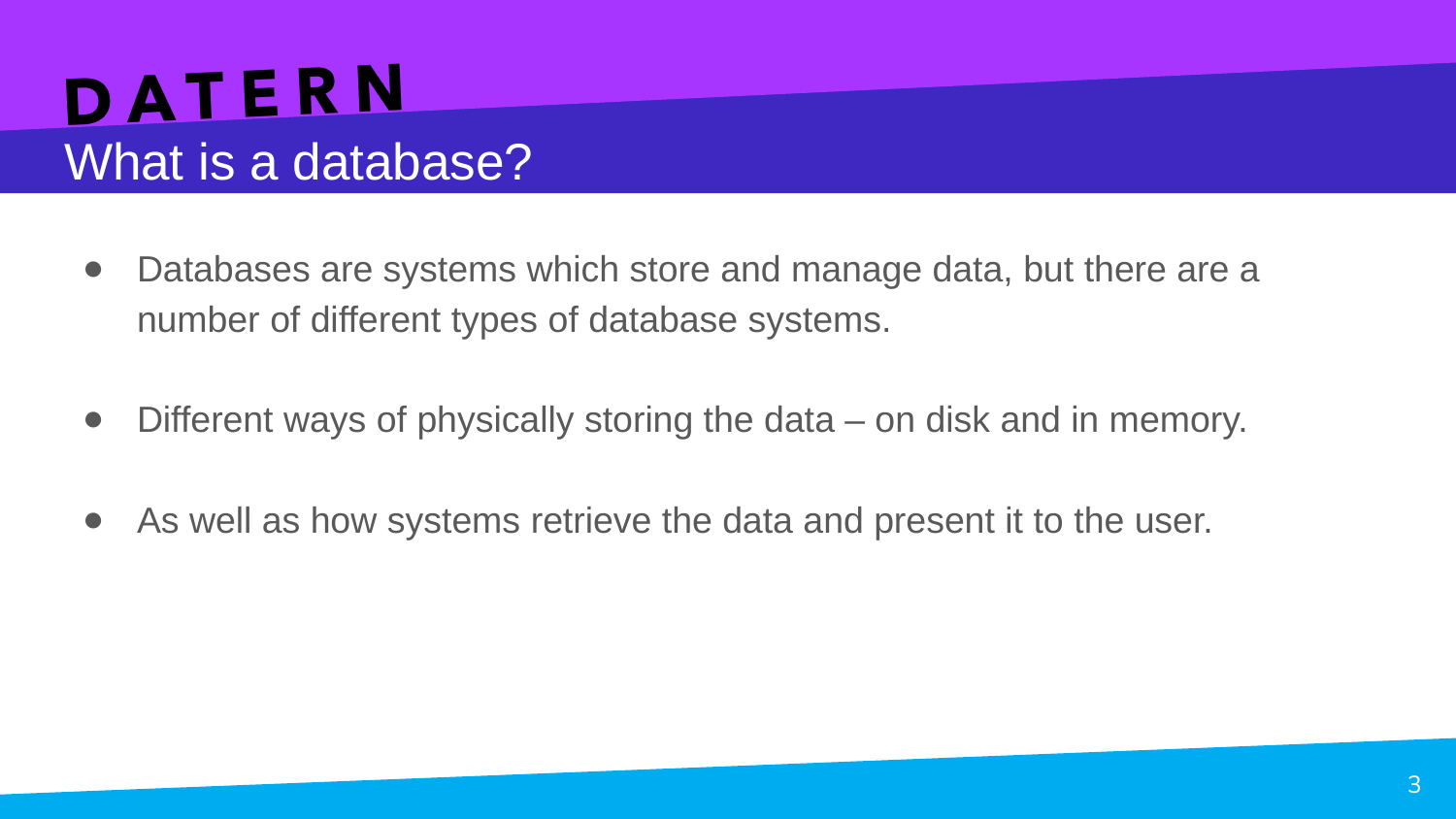

# What is a database?
Databases are systems which store and manage data, but there are a number of different types of database systems.

Different ways of physically storing the data – on disk and in memory.

As well as how systems retrieve the data and present it to the user.

3